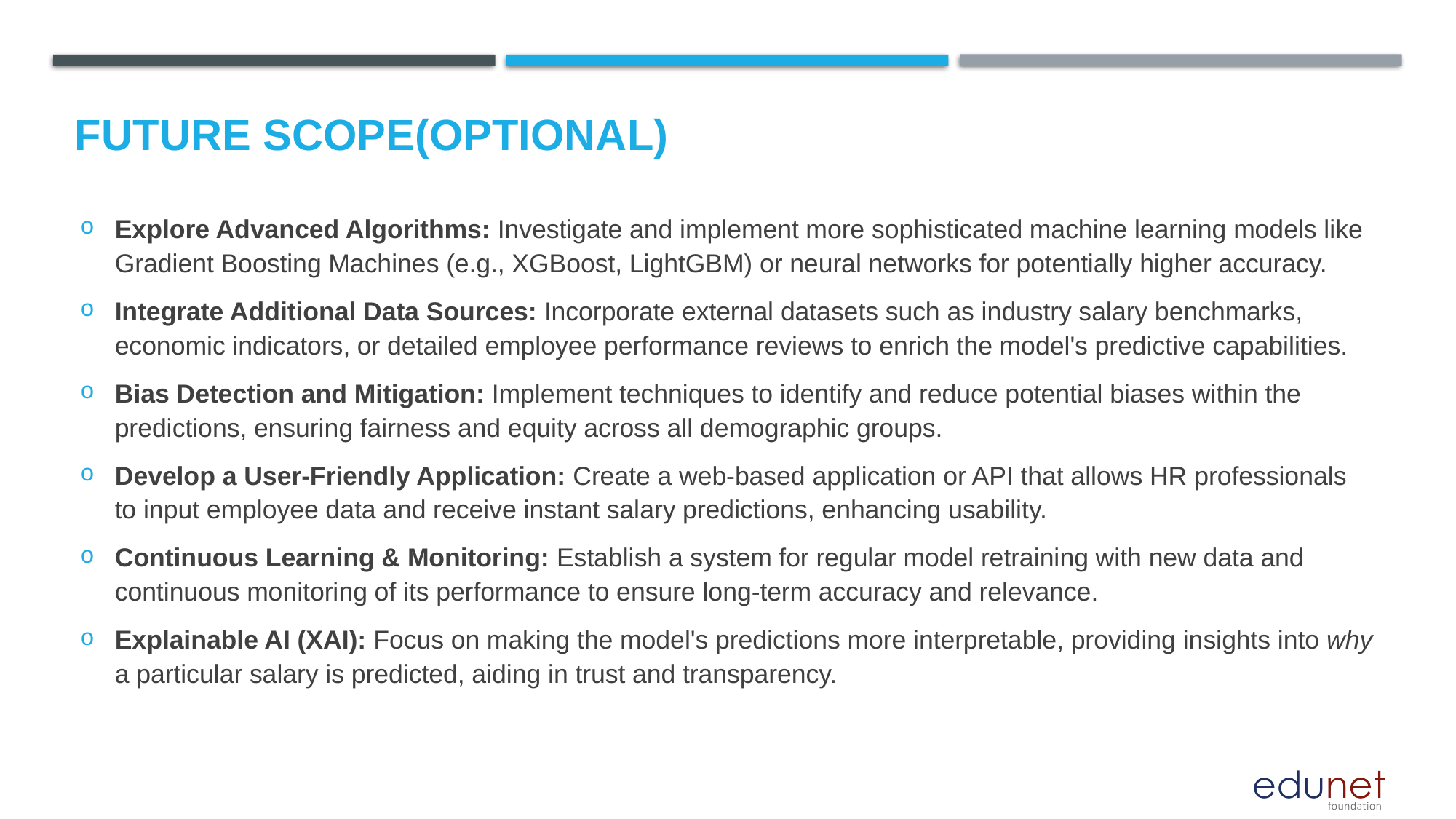

Future scope(Optional)

Explore Advanced Algorithms: Investigate and implement more sophisticated machine learning models like Gradient Boosting Machines (e.g., XGBoost, LightGBM) or neural networks for potentially higher accuracy.
Integrate Additional Data Sources: Incorporate external datasets such as industry salary benchmarks, economic indicators, or detailed employee performance reviews to enrich the model's predictive capabilities.
Bias Detection and Mitigation: Implement techniques to identify and reduce potential biases within the predictions, ensuring fairness and equity across all demographic groups.
Develop a User-Friendly Application: Create a web-based application or API that allows HR professionals to input employee data and receive instant salary predictions, enhancing usability.
Continuous Learning & Monitoring: Establish a system for regular model retraining with new data and continuous monitoring of its performance to ensure long-term accuracy and relevance.
Explainable AI (XAI): Focus on making the model's predictions more interpretable, providing insights into why a particular salary is predicted, aiding in trust and transparency.